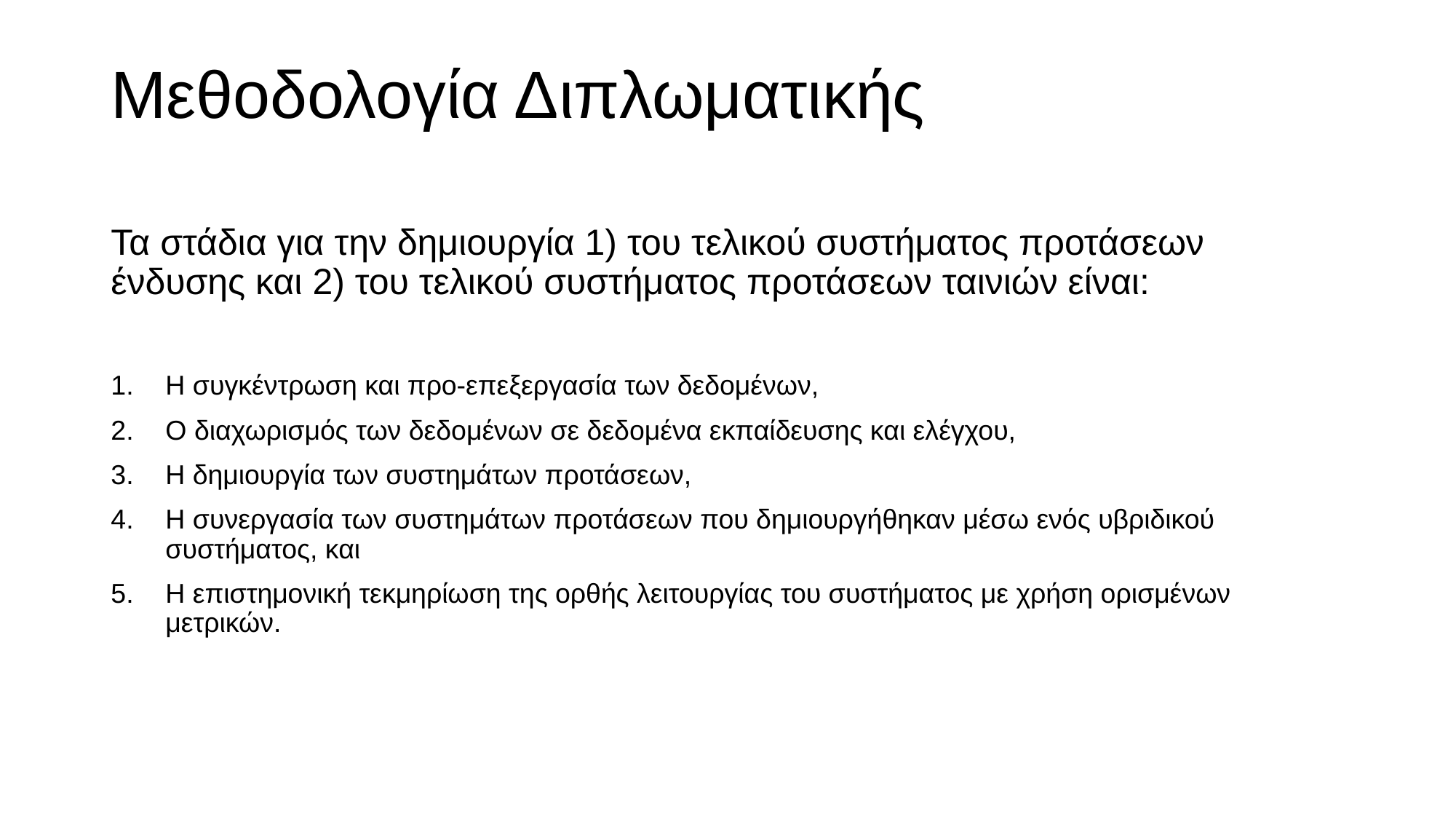

# Μεθοδολογία Διπλωματικής
Τα στάδια για την δημιουργία 1) του τελικού συστήματος προτάσεων ένδυσης και 2) του τελικού συστήματος προτάσεων ταινιών είναι:

Η συγκέντρωση και προ-επεξεργασία των δεδομένων,
Ο διαχωρισμός των δεδομένων σε δεδομένα εκπαίδευσης και ελέγχου,
Η δημιουργία των συστημάτων προτάσεων,
Η συνεργασία των συστημάτων προτάσεων που δημιουργήθηκαν μέσω ενός υβριδικού συστήματος, και
Η επιστημονική τεκμηρίωση της ορθής λειτουργίας του συστήματος με χρήση ορισμένων μετρικών.